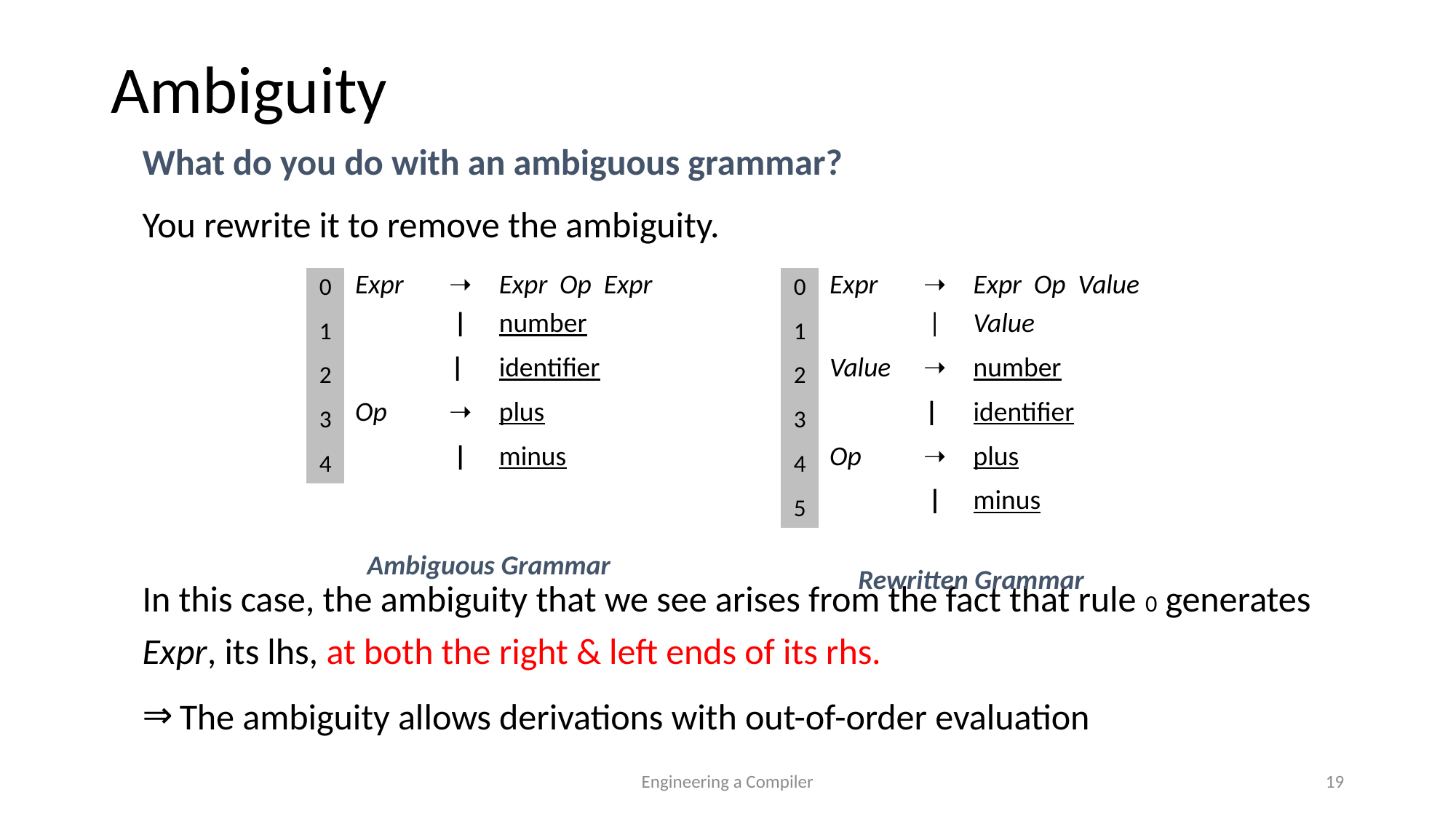

# Ambiguity
What do you do with an ambiguous grammar?
You rewrite it to remove the ambiguity.
In this case, the ambiguity that we see arises from the fact that rule 0 generates Expr, its lhs, at both the right & left ends of its rhs.
The ambiguity allows derivations with out-of-order evaluation
| 0 | Expr | ➝ | Expr Op Expr |
| --- | --- | --- | --- |
| 1 |  | | | number |
| 2 |  | | | identifier |
| 3 | Op | ➝ | plus |
| 4 |  | | | minus |
| 0 | Expr | ➝ | Expr Op Value |
| --- | --- | --- | --- |
| 1 |  | | | Value |
| 2 | Value | ➝ | number |
| 3 |  | | | identifier |
| 4 | Op | ➝ | plus |
| 5 |  | | | minus |
Ambiguous Grammar
Rewritten Grammar
Engineering a Compiler
19